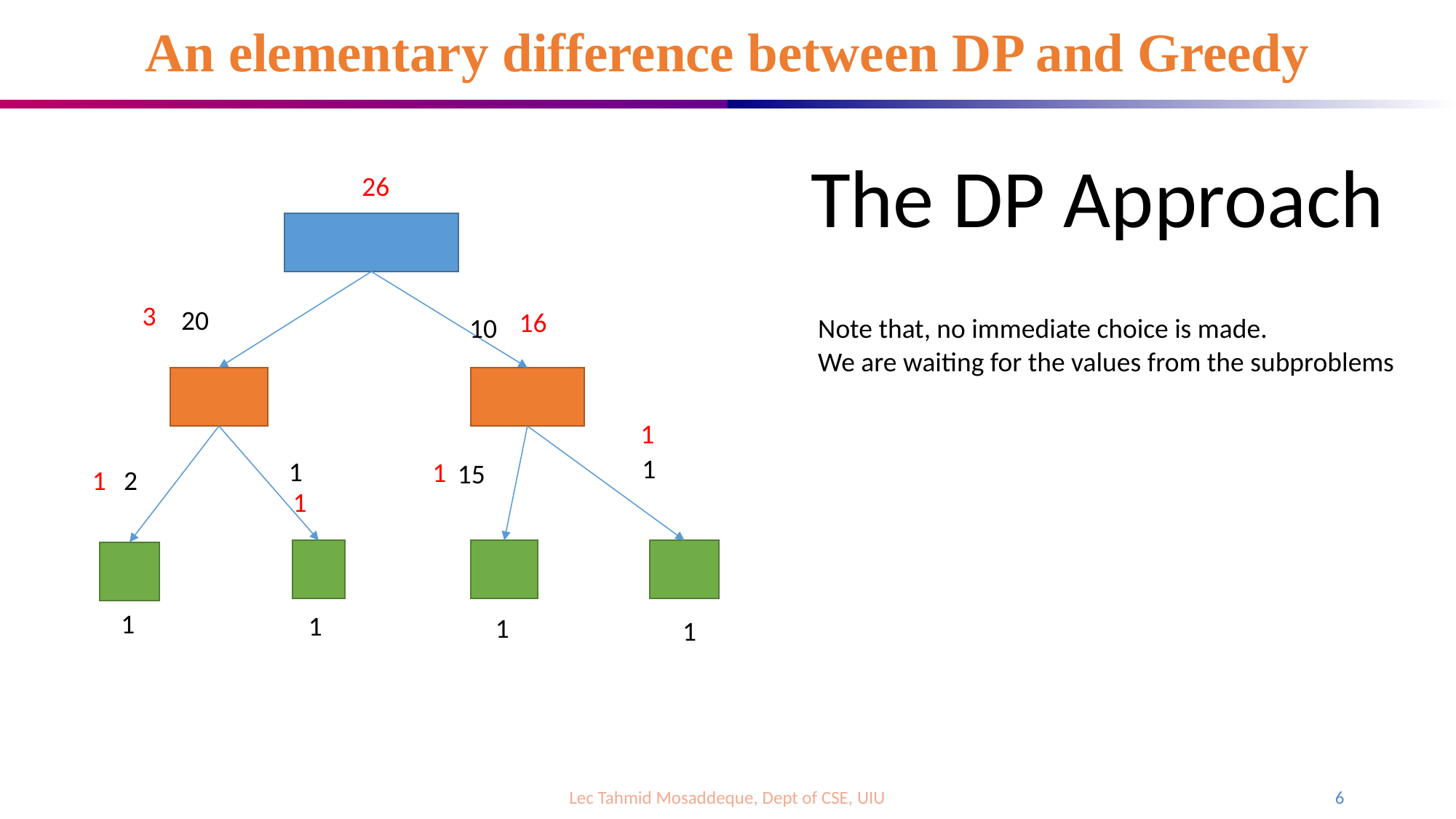

# An elementary difference between DP and Greedy
The DP Approach
26

3
20
16
10
Note that, no immediate choice is made.
We are waiting for the values from the subproblems

1
1
1
1
15
1
2
1

1
1
1
1
Lec Tahmid Mosaddeque, Dept of CSE, UIU
6